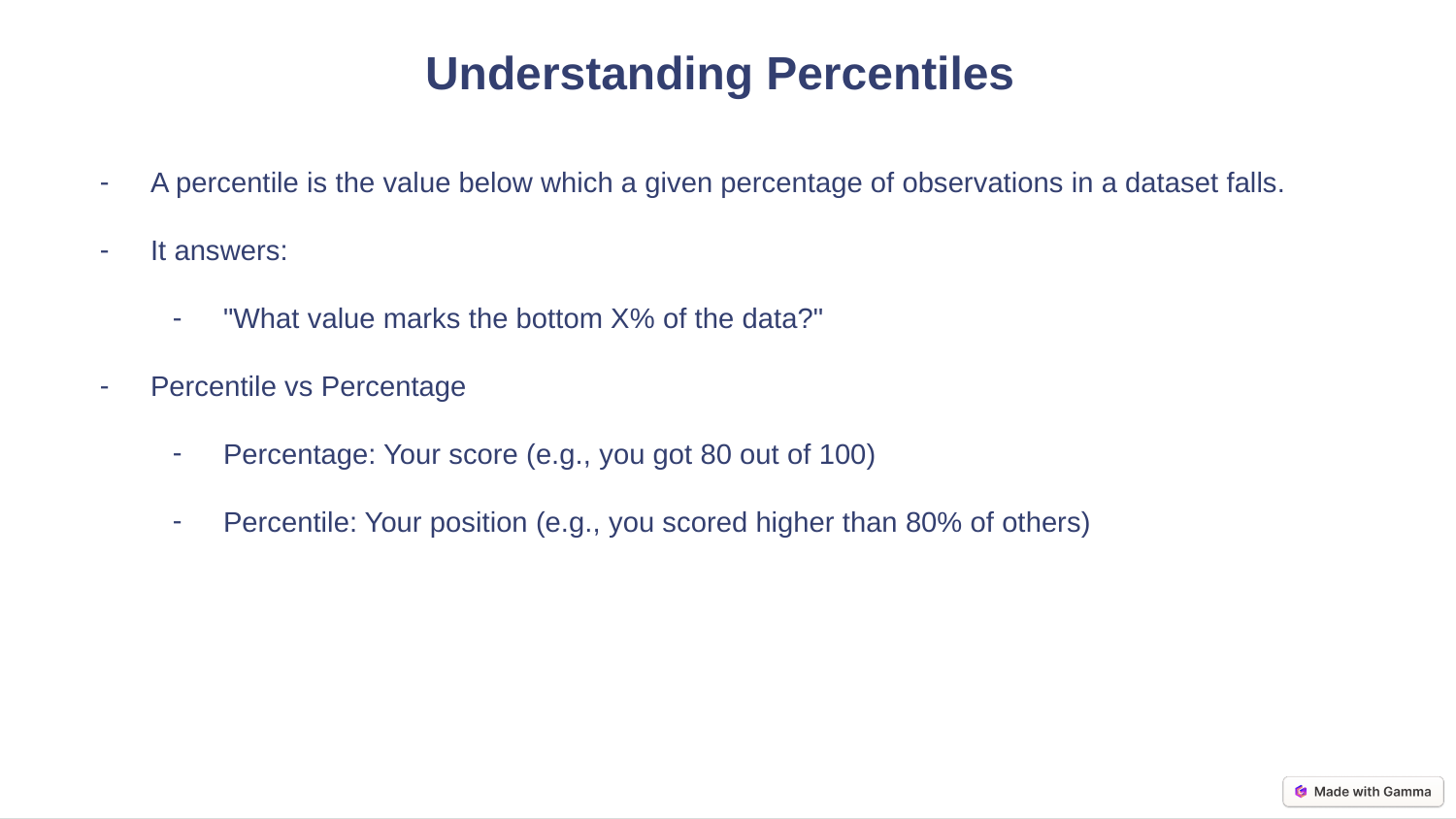

Understanding Percentiles
A percentile is the value below which a given percentage of observations in a dataset falls.
It answers:
"What value marks the bottom X% of the data?"
Percentile vs Percentage
Percentage: Your score (e.g., you got 80 out of 100)
Percentile: Your position (e.g., you scored higher than 80% of others)